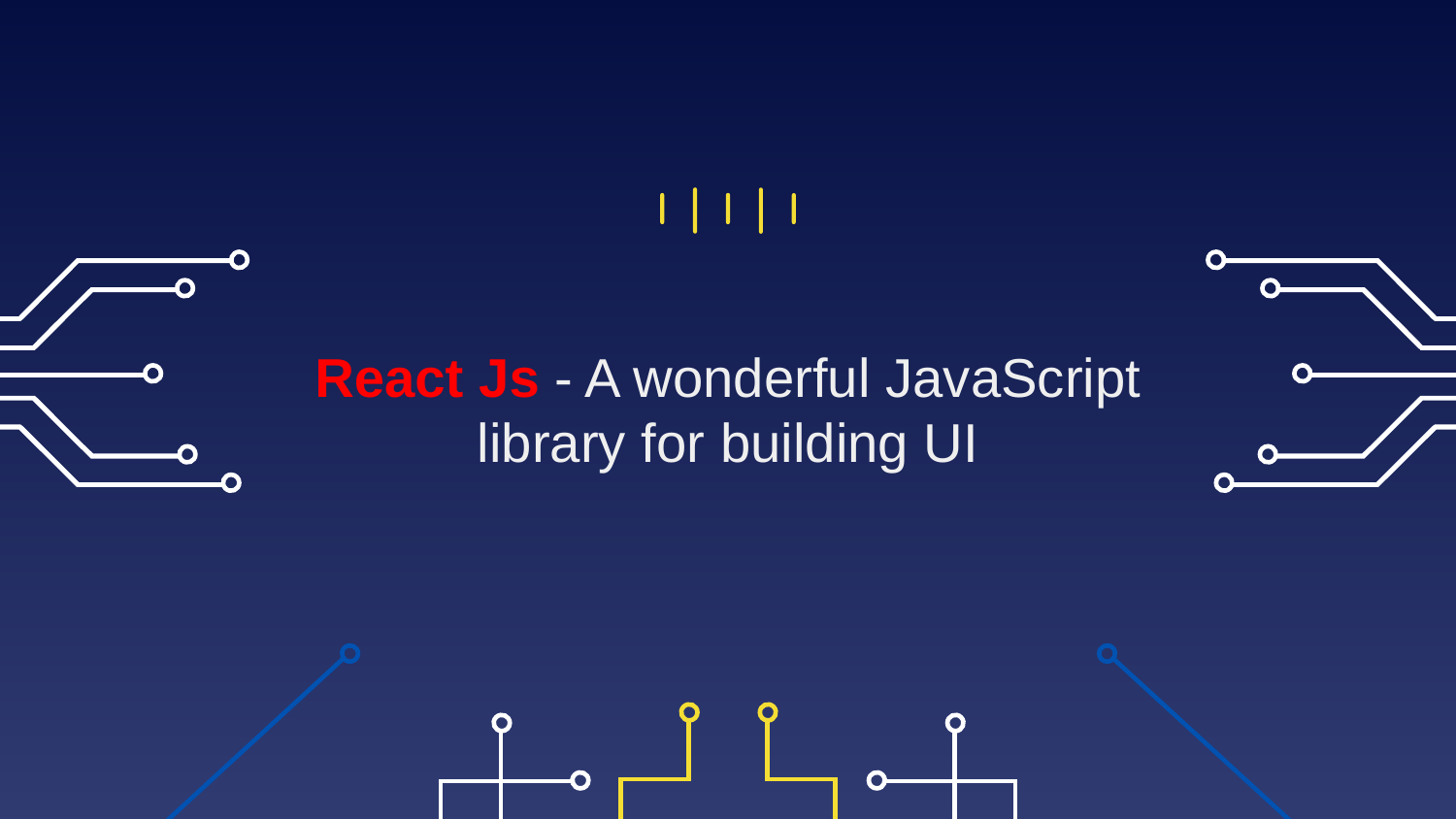

React Js - A wonderful JavaScript library for building UI